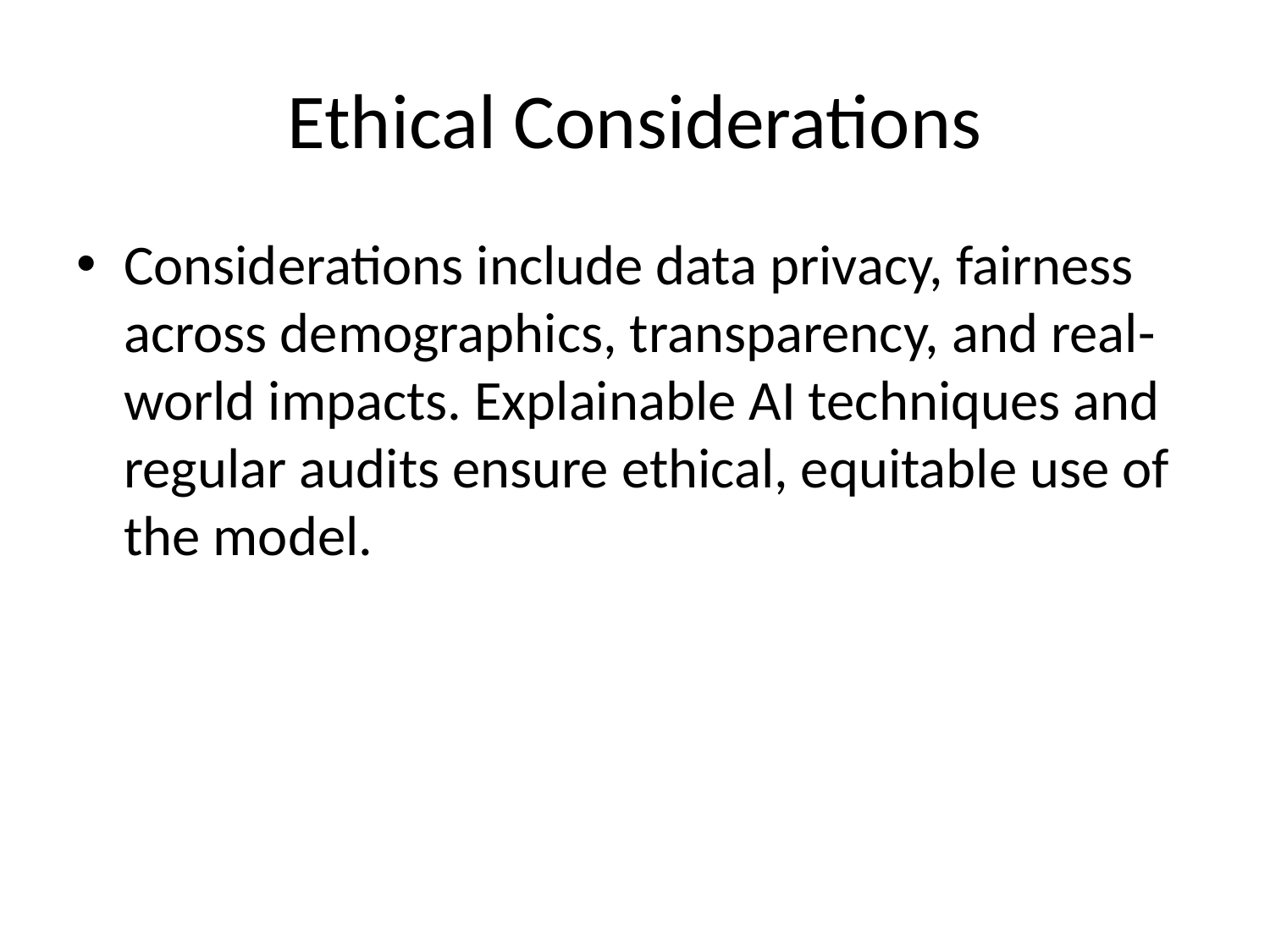

# Ethical Considerations
Considerations include data privacy, fairness across demographics, transparency, and real-world impacts. Explainable AI techniques and regular audits ensure ethical, equitable use of the model.